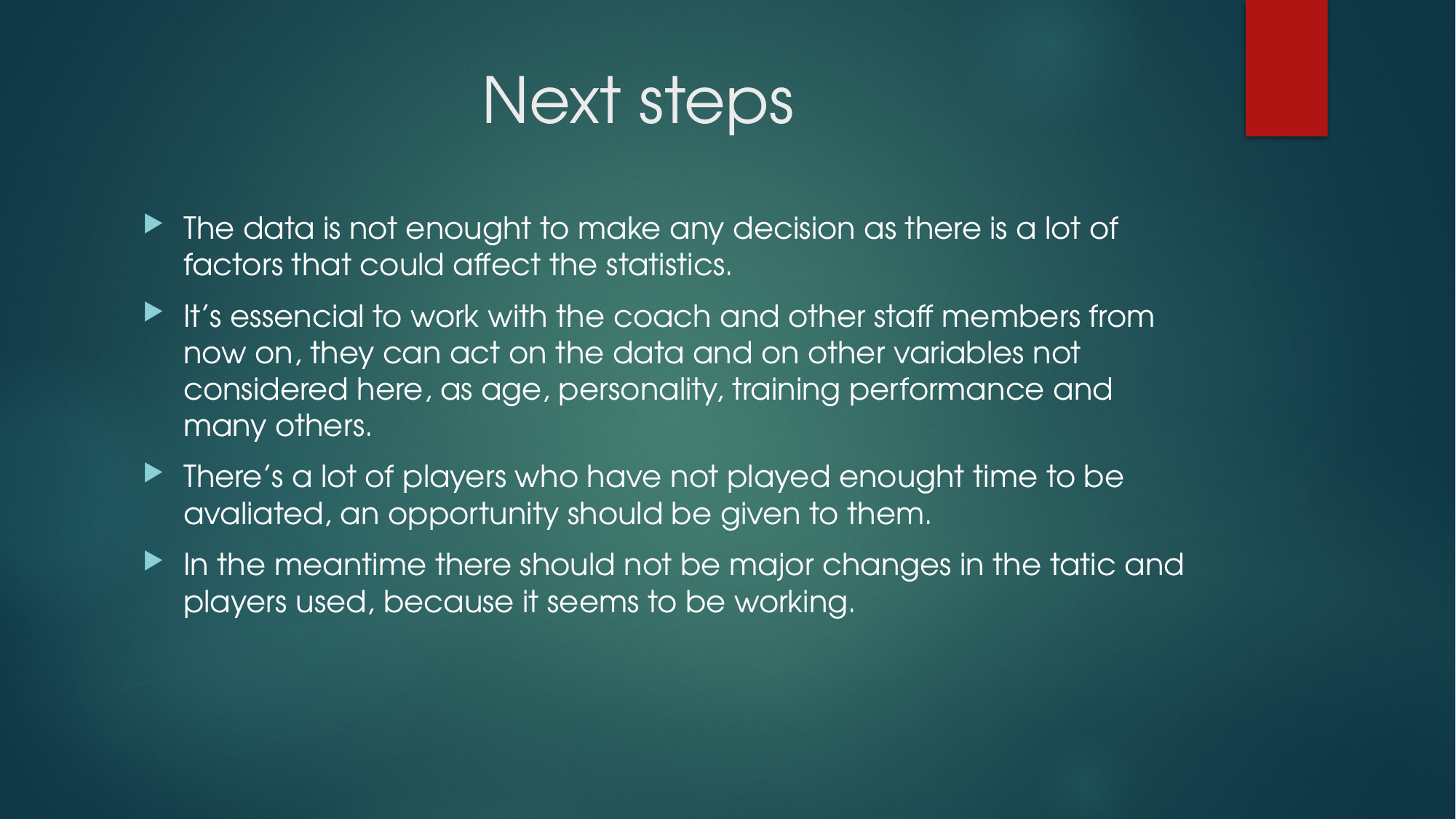

# Next steps

The data is not enought to make any decision as there is a lot of factors that could affect the statistics.
It’s essencial to work with the coach and other staff members from now on, they can act on the data and on other variables not considered here, as age, personality, training performance and many others.
There’s a lot of players who have not played enought time to be avaliated, an opportunity should be given to them.
In the meantime there should not be major changes in the tatic and players used, because it seems to be working.